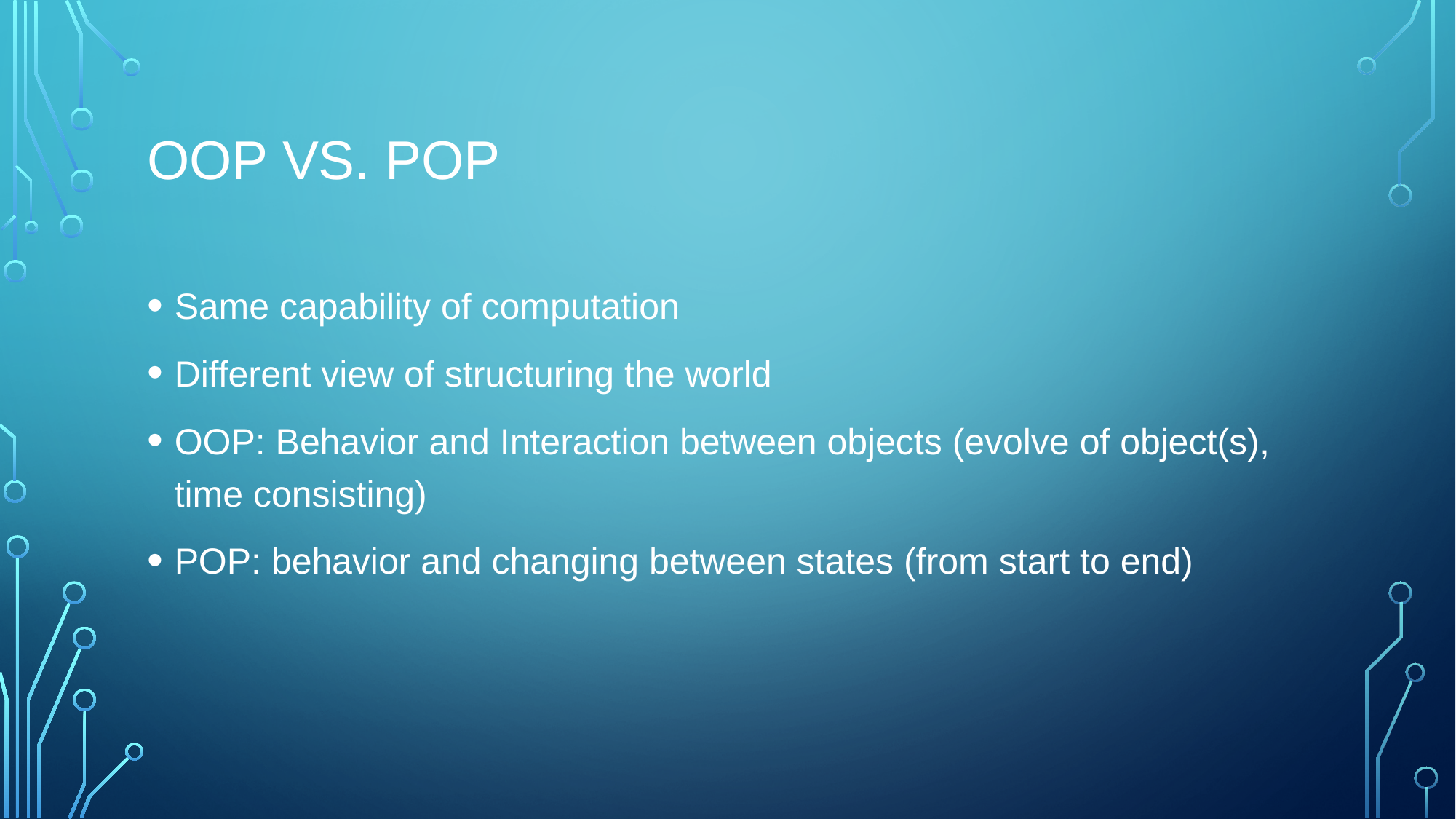

# OOP vs. Pop
Same capability of computation
Different view of structuring the world
OOP: Behavior and Interaction between objects (evolve of object(s), time consisting)
POP: behavior and changing between states (from start to end)